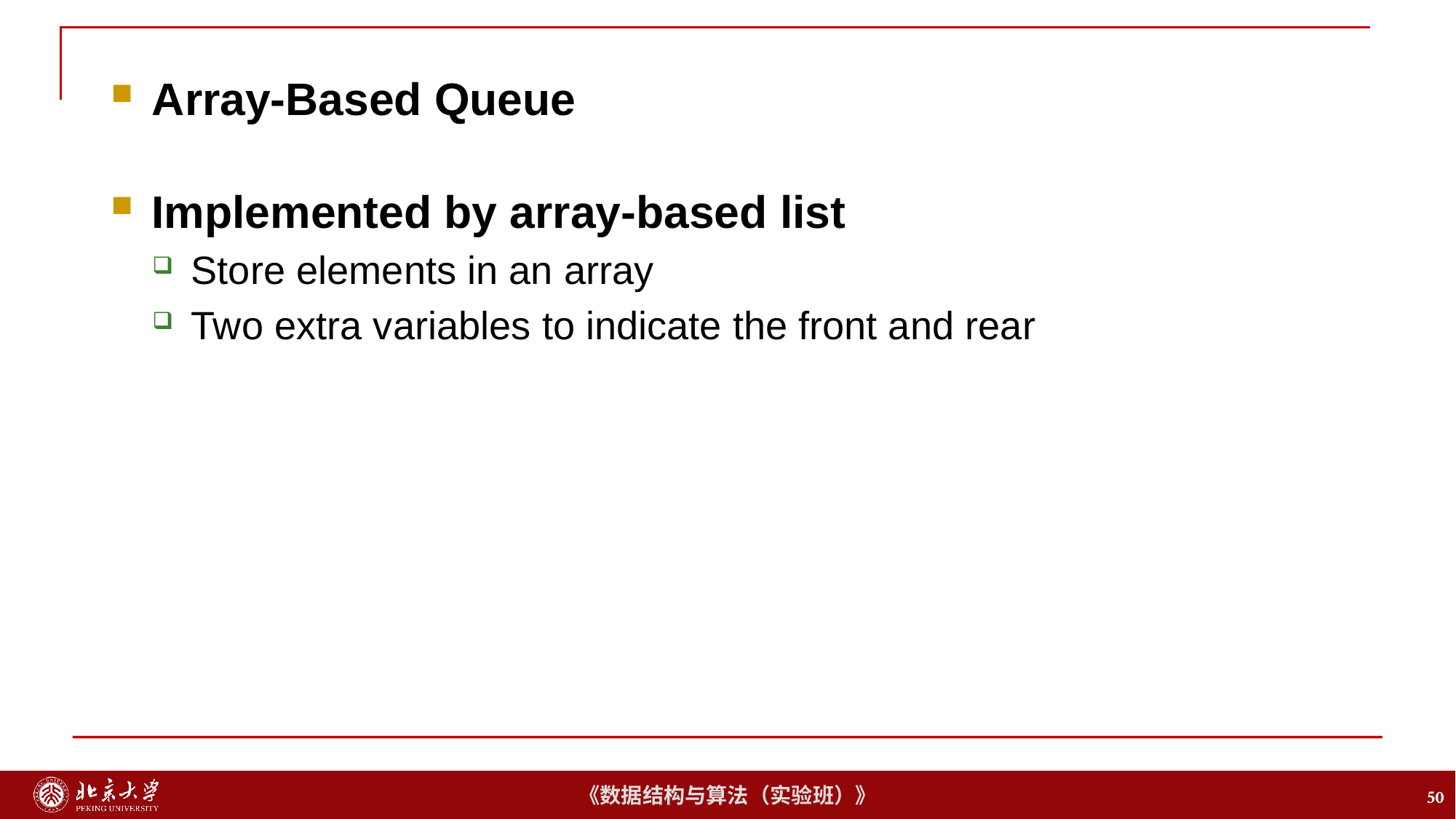

Implemented by array-based list
Store elements in an array
Two extra variables to indicate the front and rear

Array-Based Queue
50